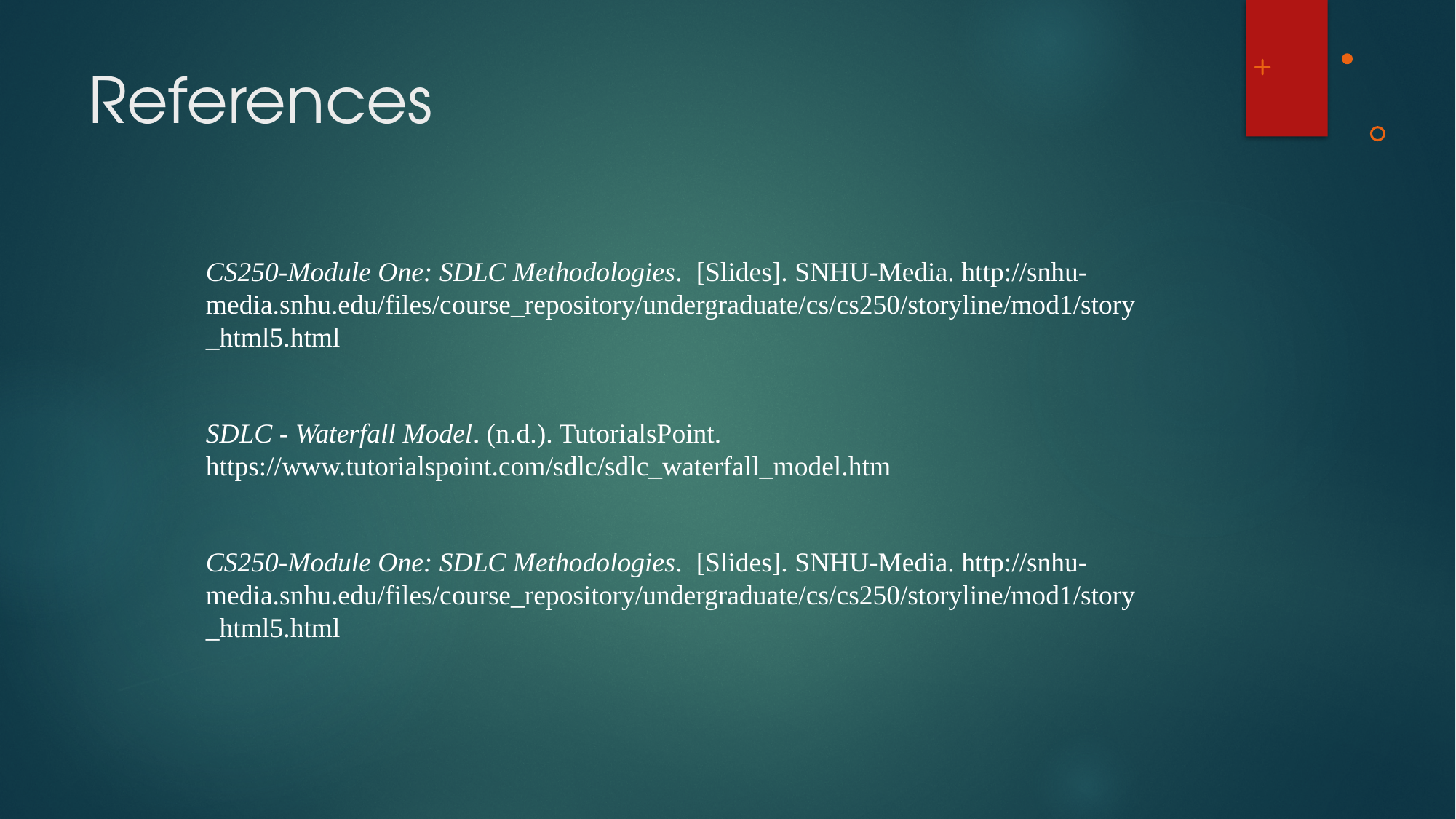

# References
CS250-Module One: SDLC Methodologies.  [Slides]. SNHU-Media. http://snhu-	media.snhu.edu/files/course_repository/undergraduate/cs/cs250/storyline/mod1/story	_html5.html

SDLC - Waterfall Model. (n.d.). TutorialsPoint. 	https://www.tutorialspoint.com/sdlc/sdlc_waterfall_model.htm

CS250-Module One: SDLC Methodologies.  [Slides]. SNHU-Media. http://snhu-	media.snhu.edu/files/course_repository/undergraduate/cs/cs250/storyline/mod1/story	_html5.html